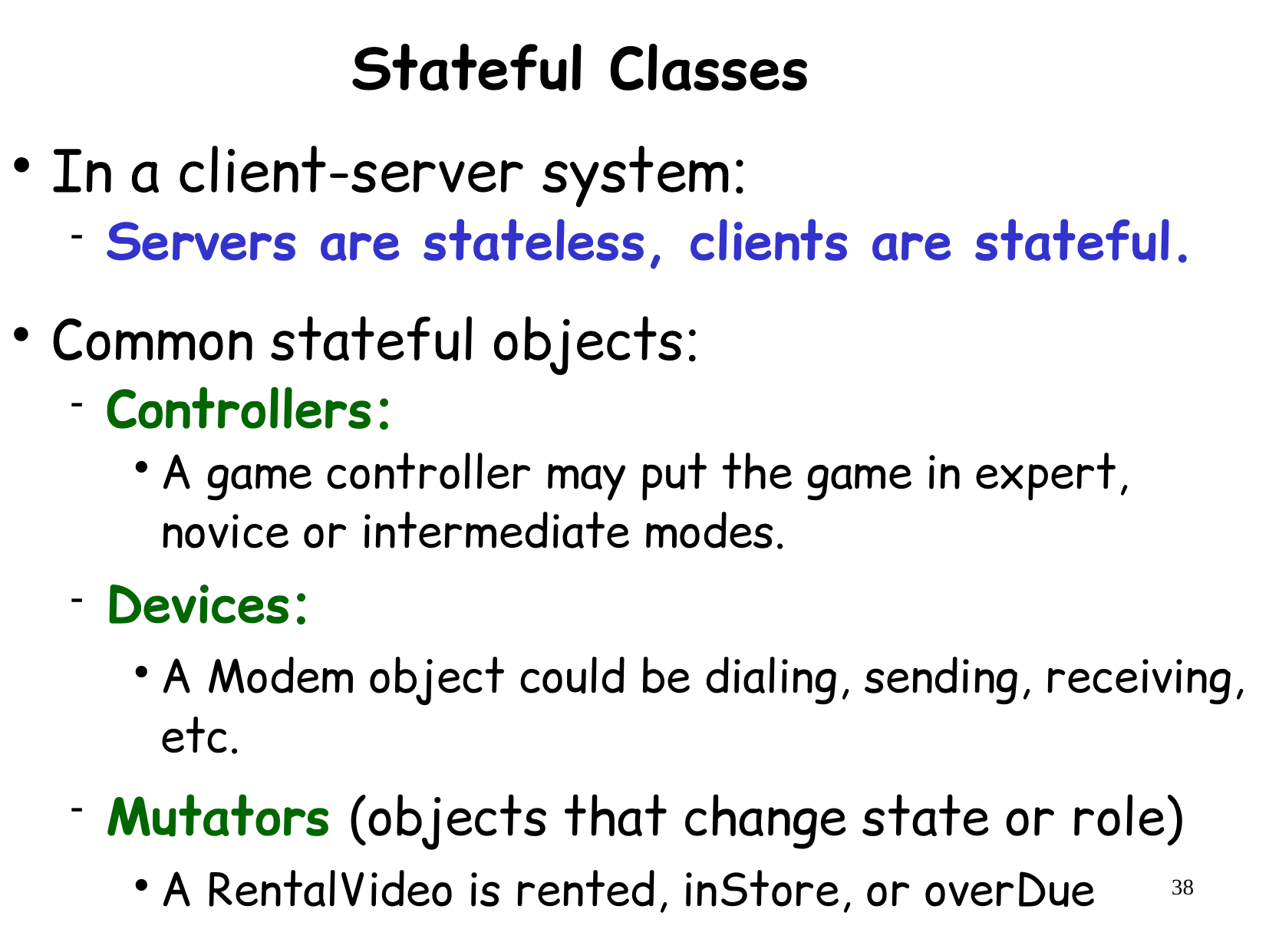

# Stateful Classes
In a client-server system:
Servers are stateless, clients are stateful.
Common stateful objects:
Controllers:
A game controller may put the game in expert, novice or intermediate modes.
Devices:
A Modem object could be dialing, sending, receiving, etc.
Mutators (objects that change state or role)
A RentalVideo is rented, inStore, or overDue